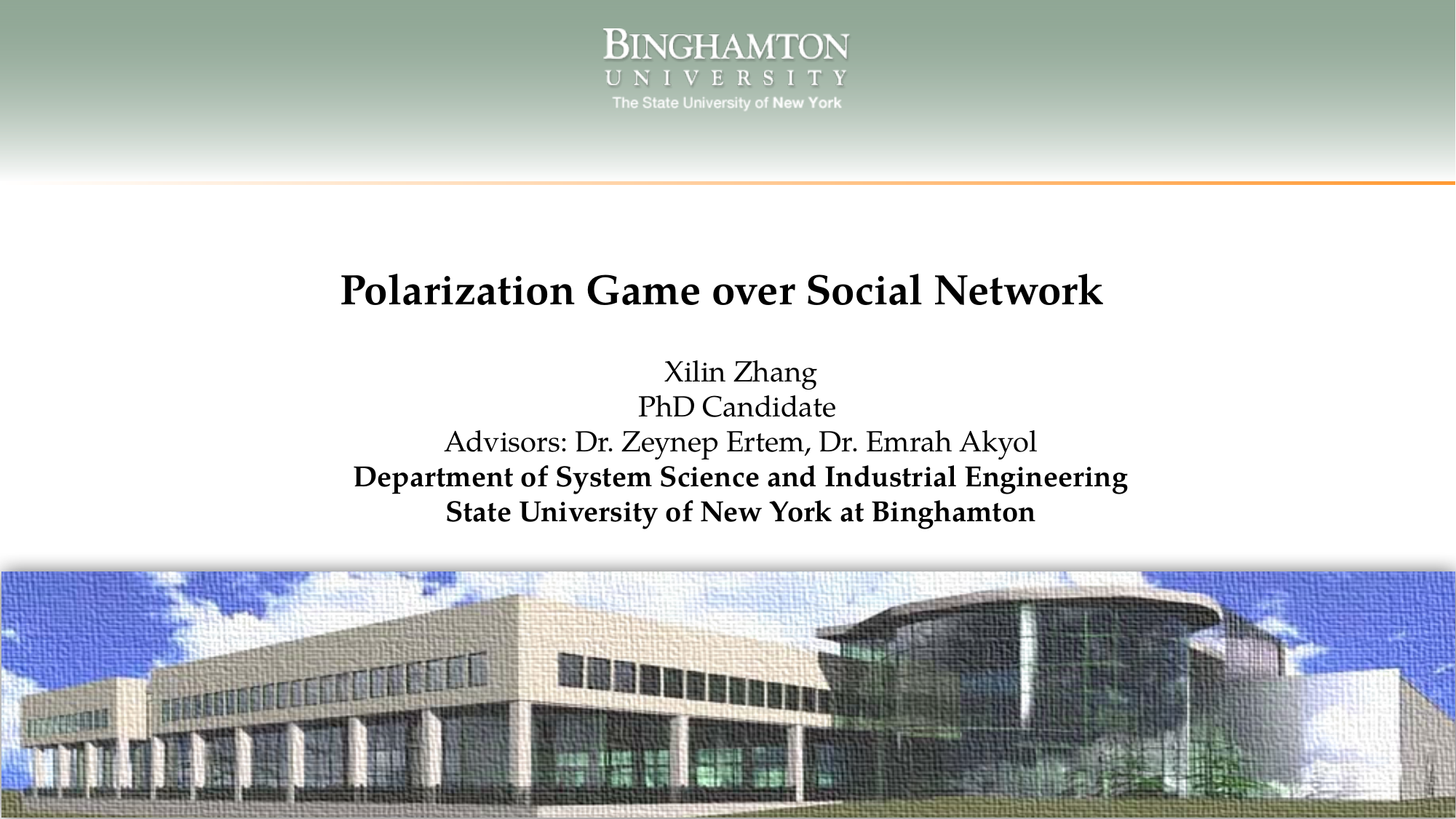

# Polarization Game over Social Network

Xilin Zhang
PhD Candidate
Advisors: Dr. Zeynep Ertem, Dr. Emrah Akyol
Department of System Science and Industrial Engineering
State University of New York at Binghamton